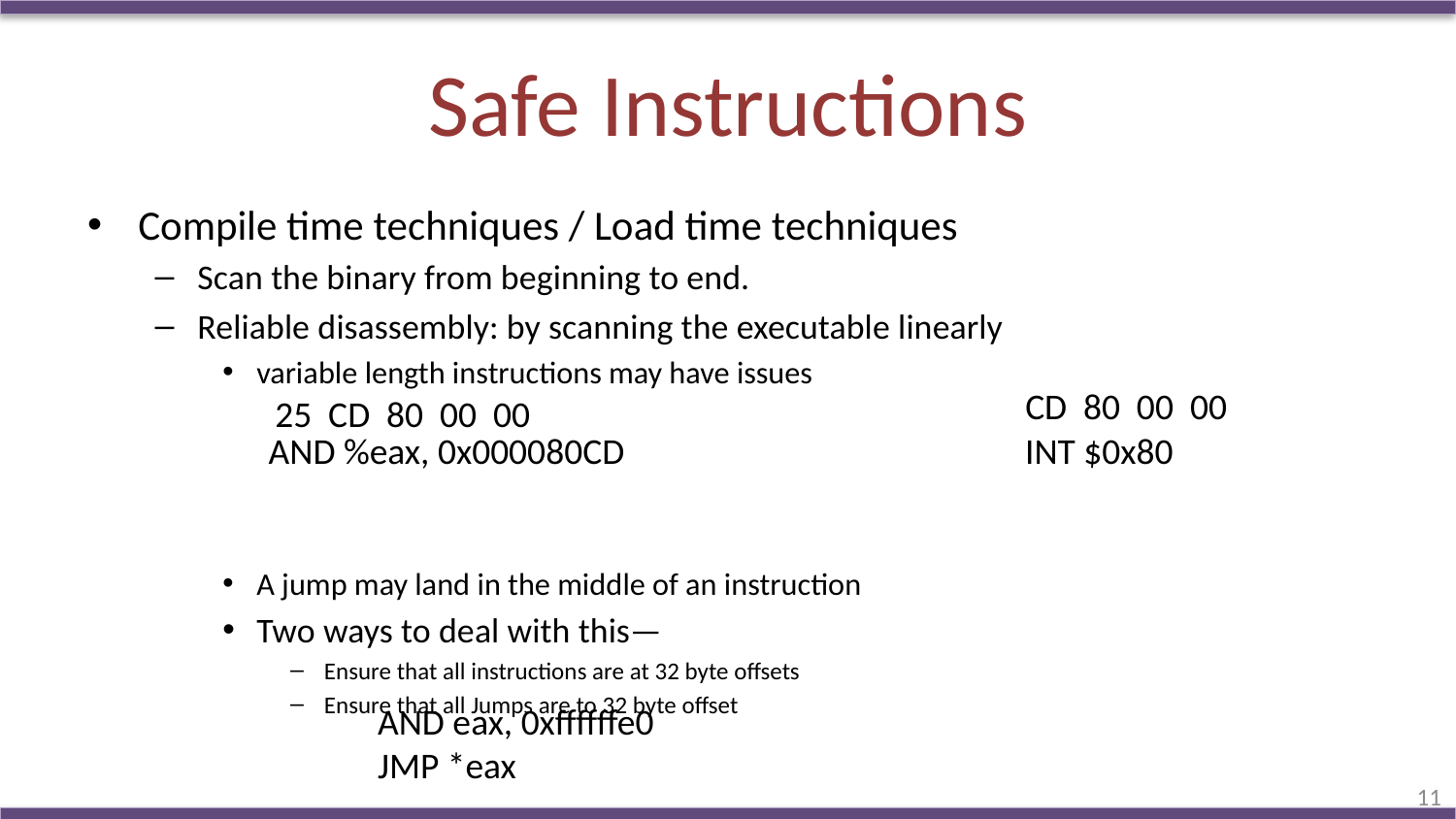

# Safe Instructions
Compile time techniques / Load time techniques
Scan the binary from beginning to end.
Reliable disassembly: by scanning the executable linearly
variable length instructions may have issues

A jump may land in the middle of an instruction
Two ways to deal with this—
Ensure that all instructions are at 32 byte offsets
Ensure that all Jumps are to 32 byte offset

CD  80  00  00
25  CD  80  00  00
AND %eax, 0x000080CD
INT $0x80
AND eax, 0xffffffe0
JMP *eax
11